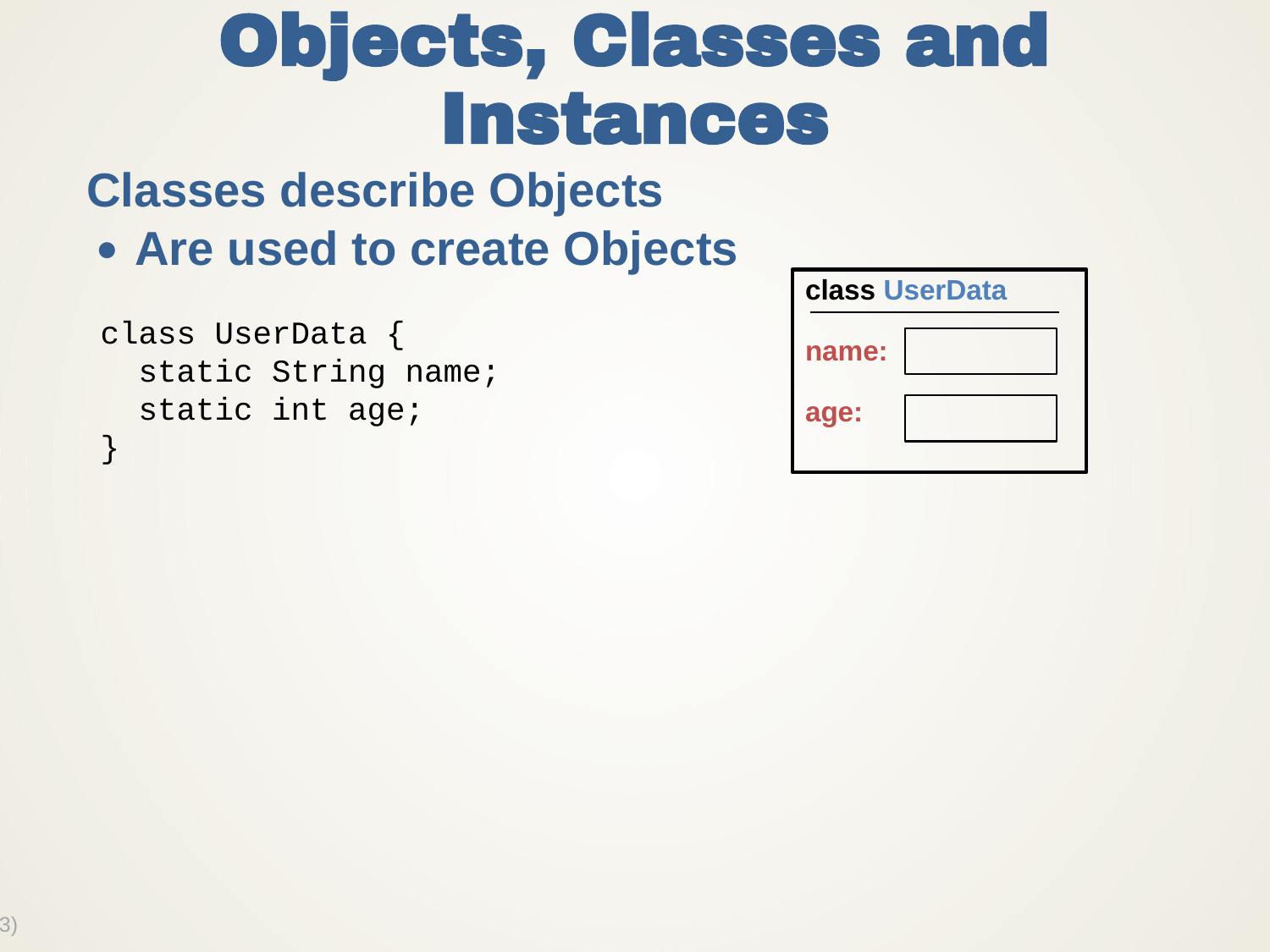

# Objects, Classes and Instances
Classes describe Objects
Are used to create Objects
class UserData

name:

age:

class UserData {
  static String name;
  static int age;
}